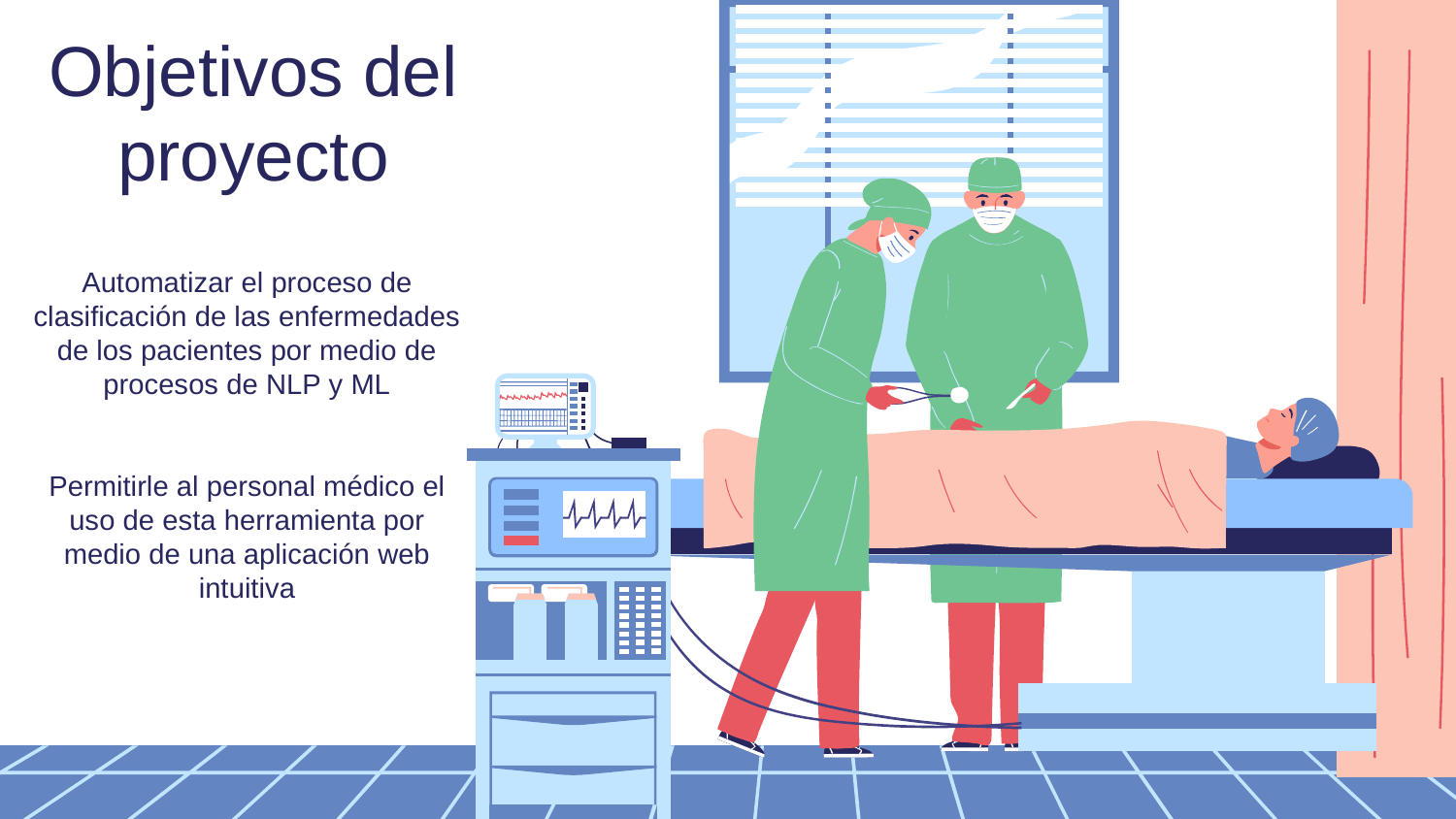

# Objetivos del proyecto

Automatizar el proceso de clasificación de las enfermedades de los pacientes por medio de procesos de NLP y ML

Permitirle al personal médico el uso de esta herramienta por medio de una aplicación web intuitiva